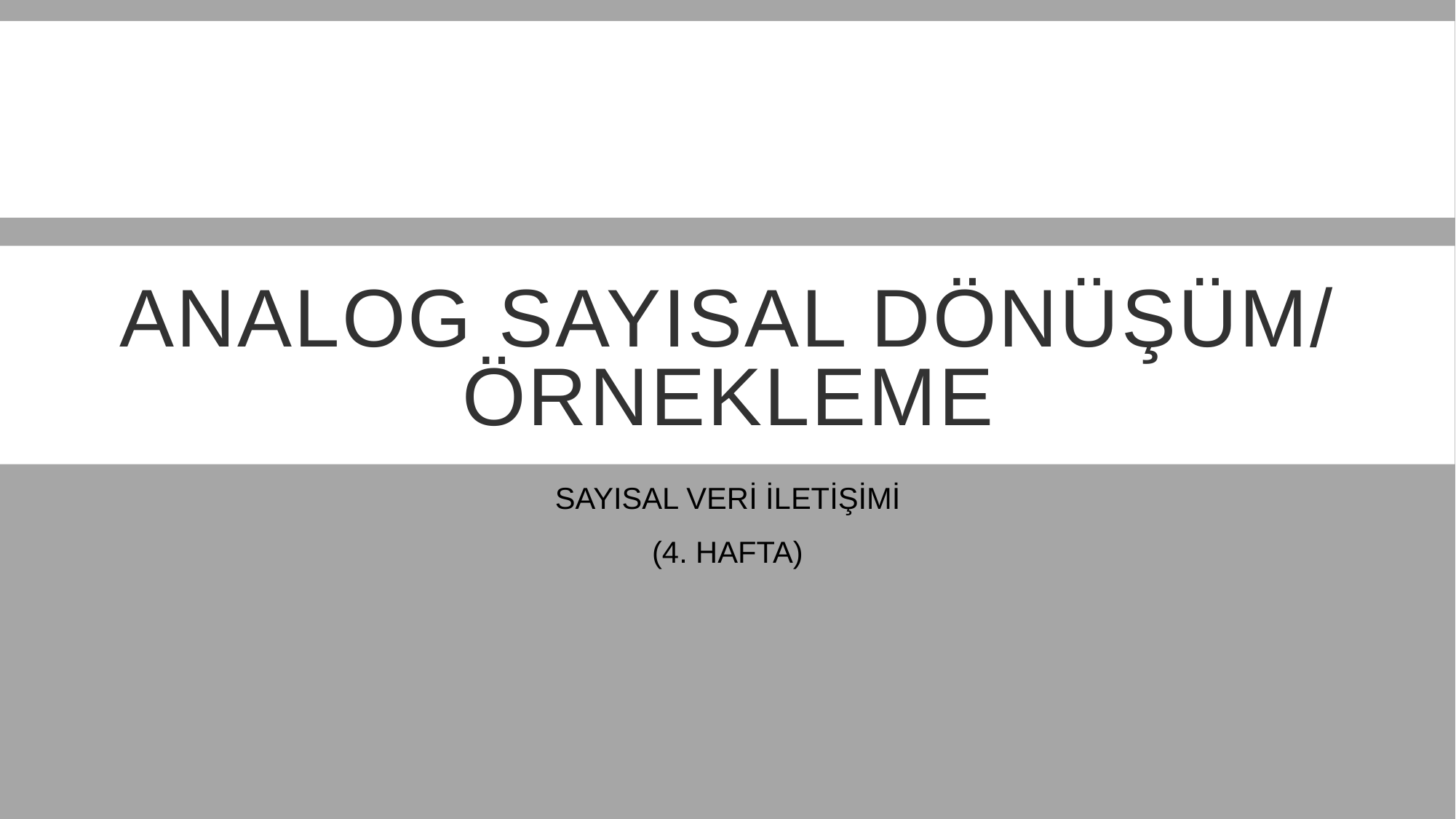

# ANALOG SAYISAL DÖNÜŞÜM/ ÖRNEKLEME
SAYISAL VERİ İLETİŞİMİ
(4. HAFTA)